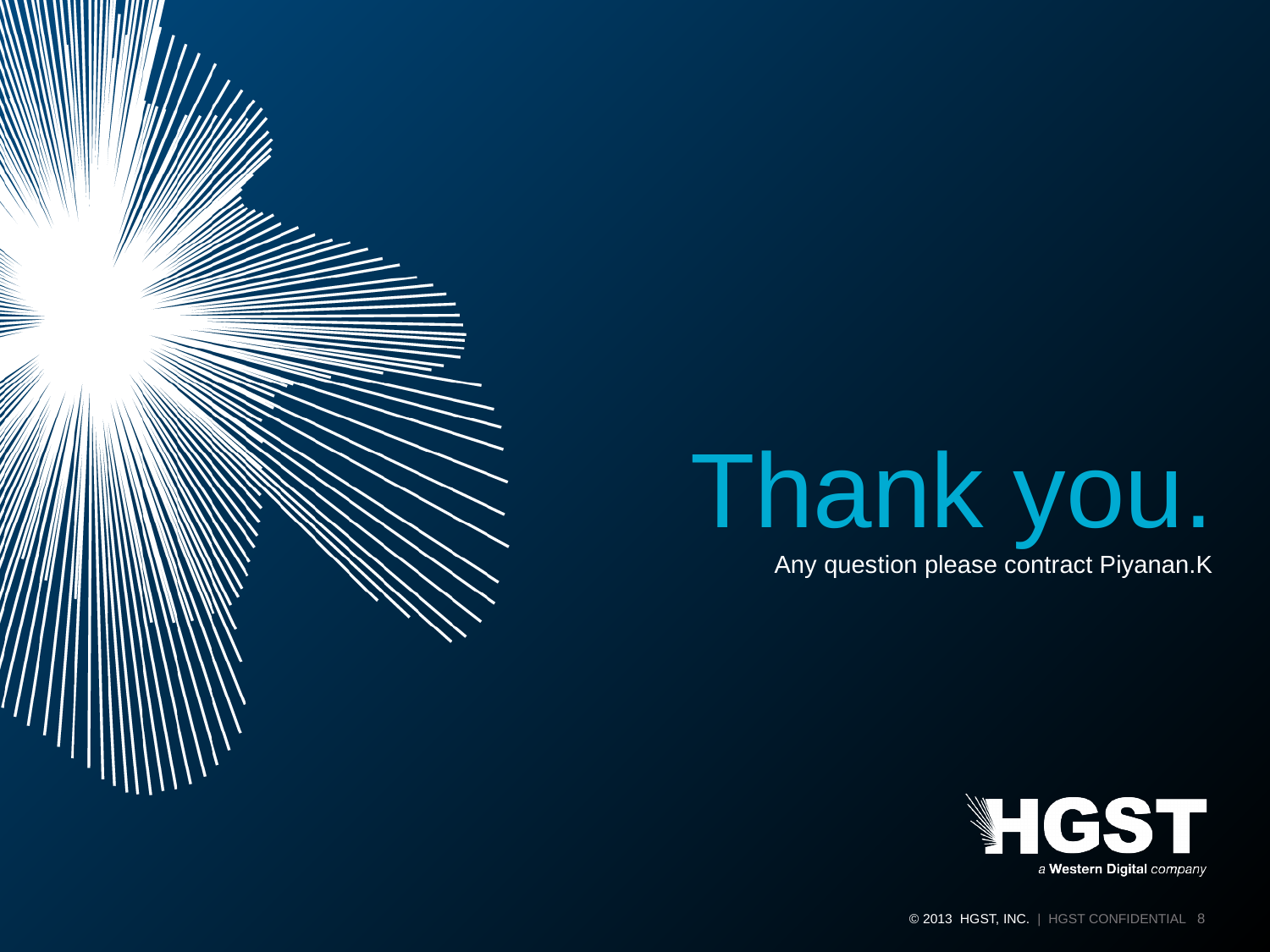

Thank you.
Any question please contract Piyanan.K